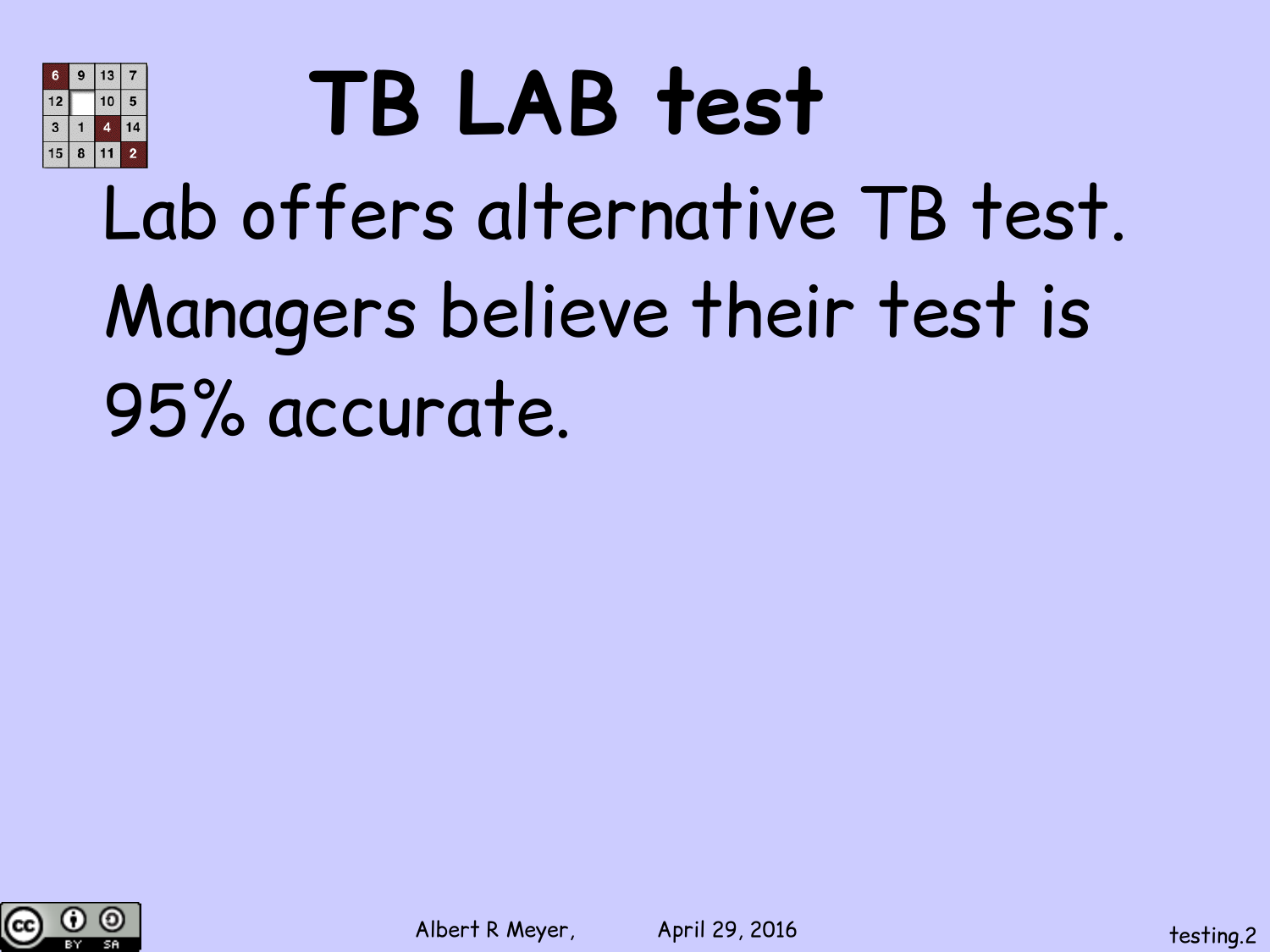

TB LAB test
Lab offers alternative TB test.
Managers believe their test is
95% accurate.
testing.2